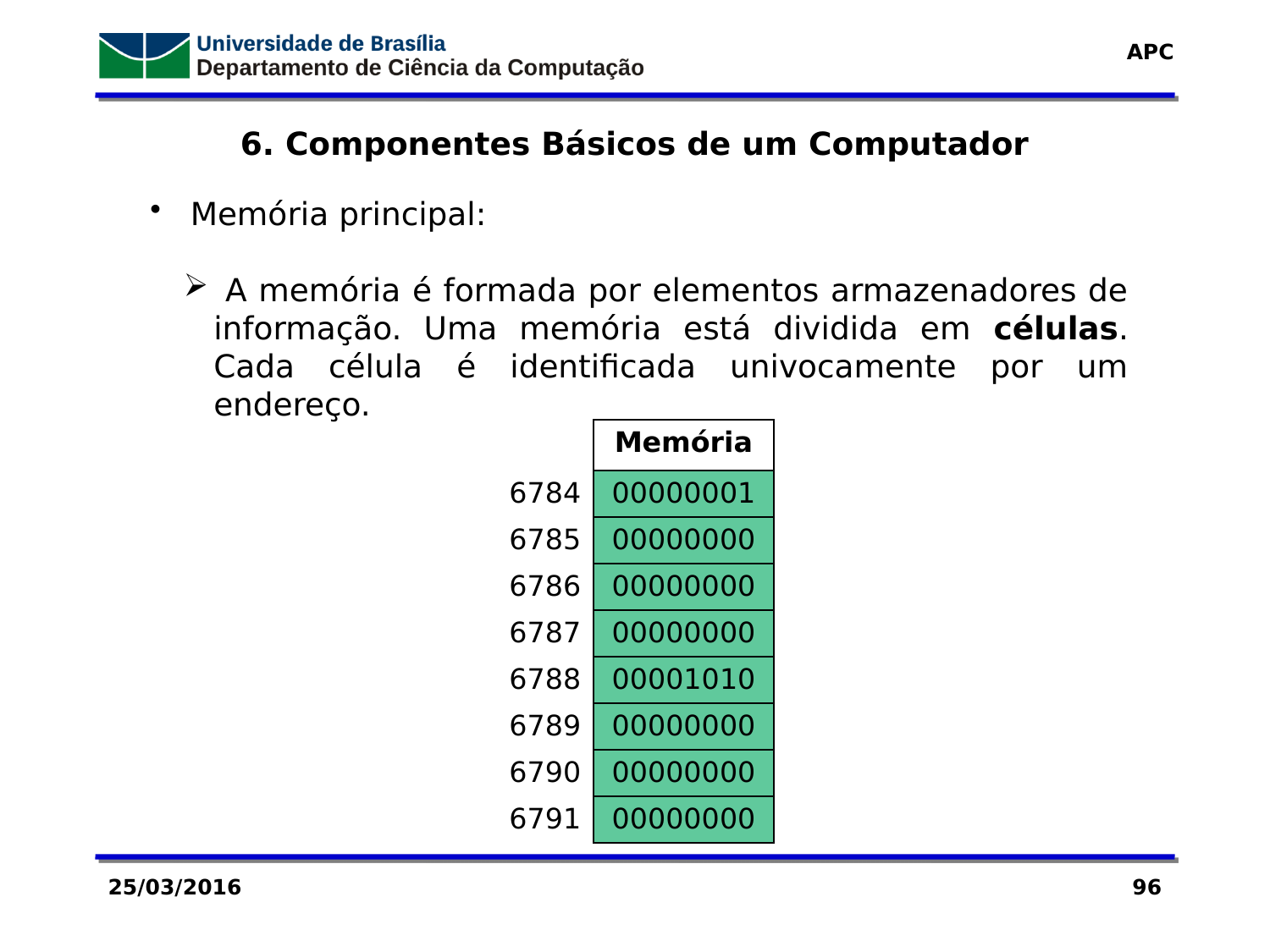

6. Componentes Básicos de um Computador

 Memória principal:

 A memória é formada por elementos armazenadores de informação. Uma memória está dividida em células. Cada célula é identificada univocamente por um endereço.
|  | Memória |
| --- | --- |
| 6784 | 00000001 |
| 6785 | 00000000 |
| 6786 | 00000000 |
| 6787 | 00000000 |
| 6788 | 00001010 |
| 6789 | 00000000 |
| 6790 | 00000000 |
| 6791 | 00000000 |
25/03/2016
96